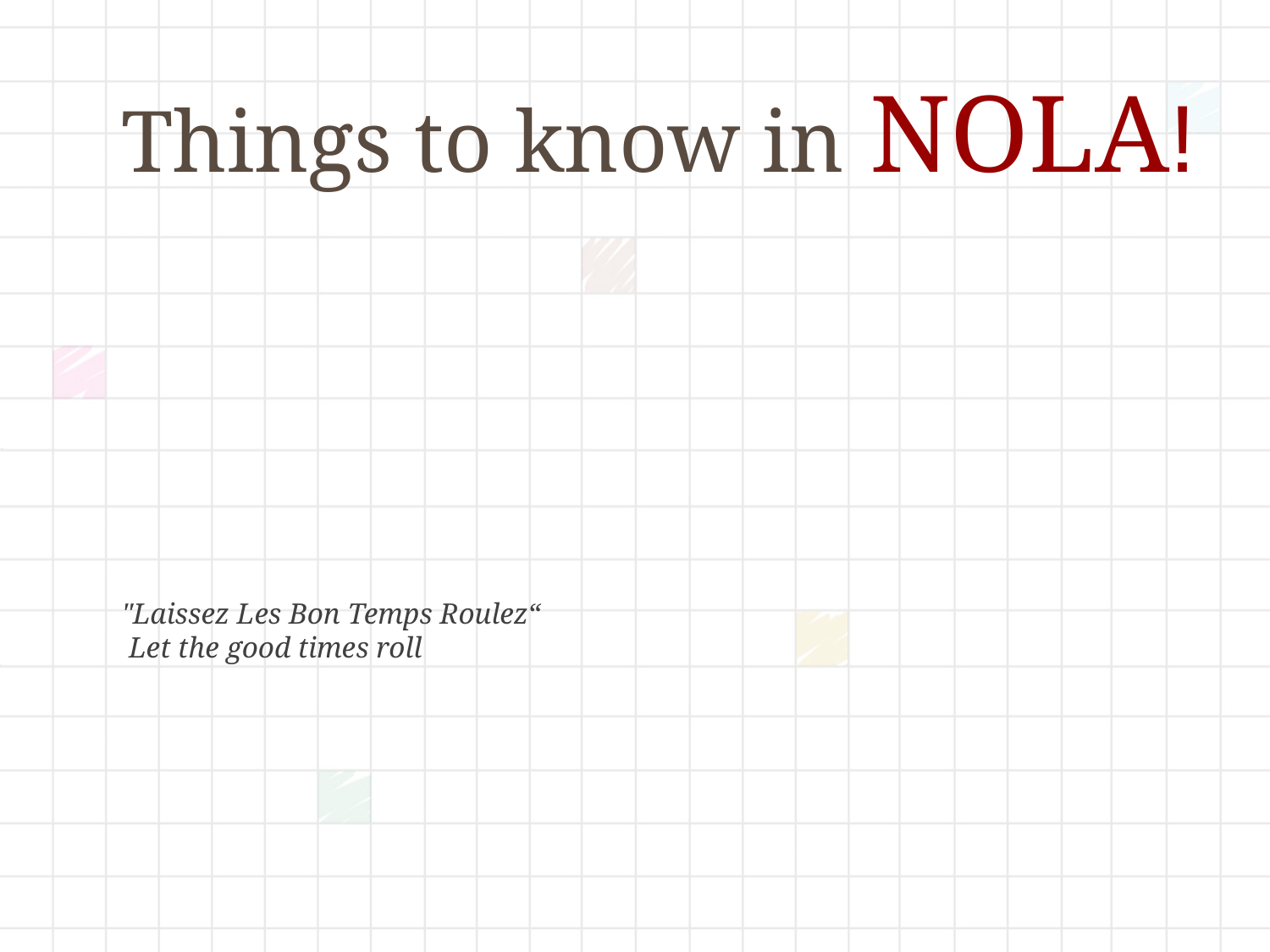

Things to know in NOLA!

"Laissez Les Bon Temps Roulez“
 Let the good times roll